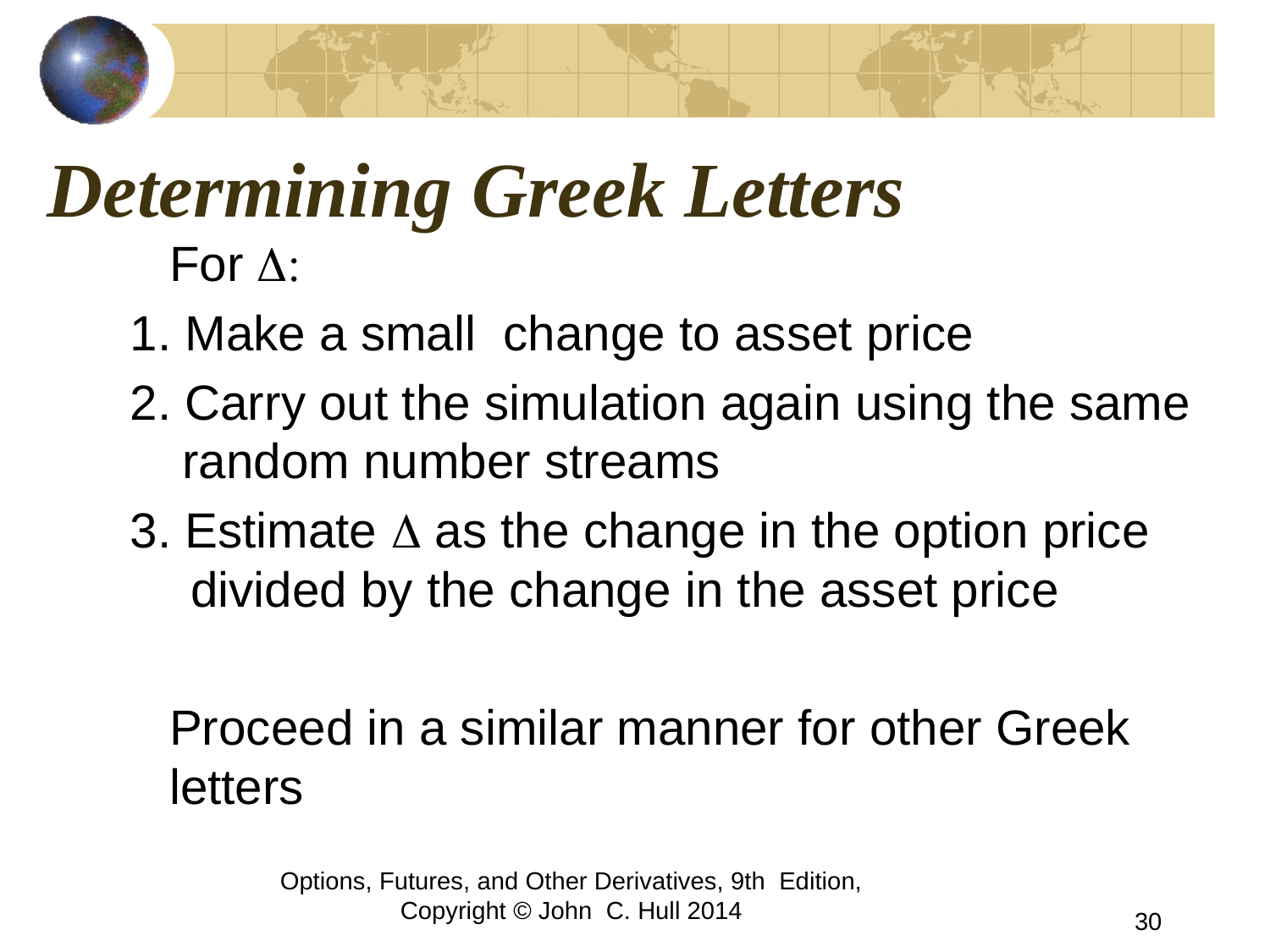

# Determining Greek Letters
	For Δ:
1. Make a small  change to asset price
2. Carry out the simulation again using the same random number streams
3. Estimate Δ as the change in the option price divided by the change in the asset price

	Proceed in a similar manner for other Greek letters
Options, Futures, and Other Derivatives, 9th  Edition, Copyright © John  C. Hull 2014
30